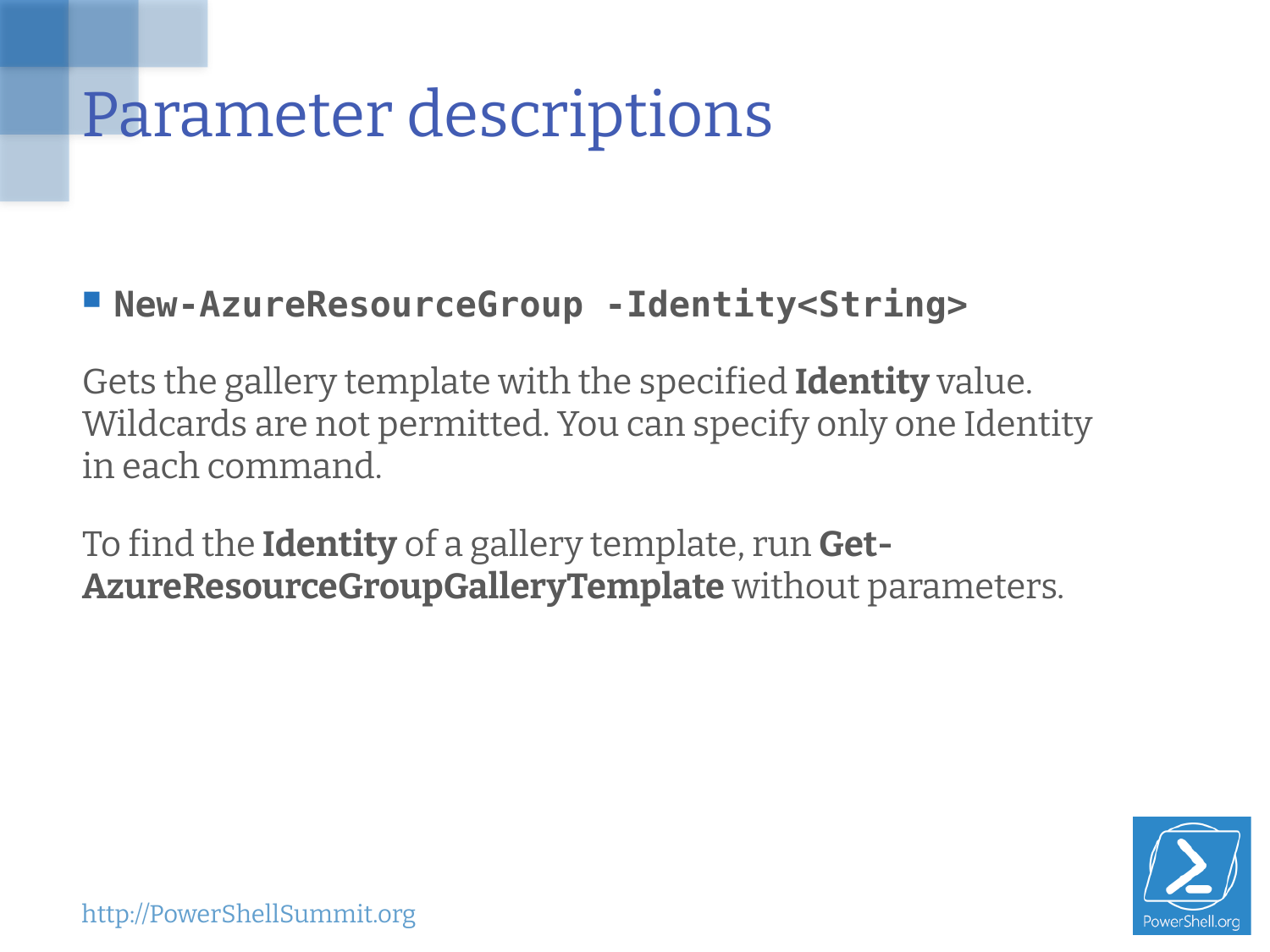

# Parameter descriptions
New-AzureResourceGroup -Identity<String>
Gets the gallery template with the specified Identity value. Wildcards are not permitted. You can specify only one Identity in each command.
To find the Identity of a gallery template, run Get-AzureResourceGroupGalleryTemplate without parameters.